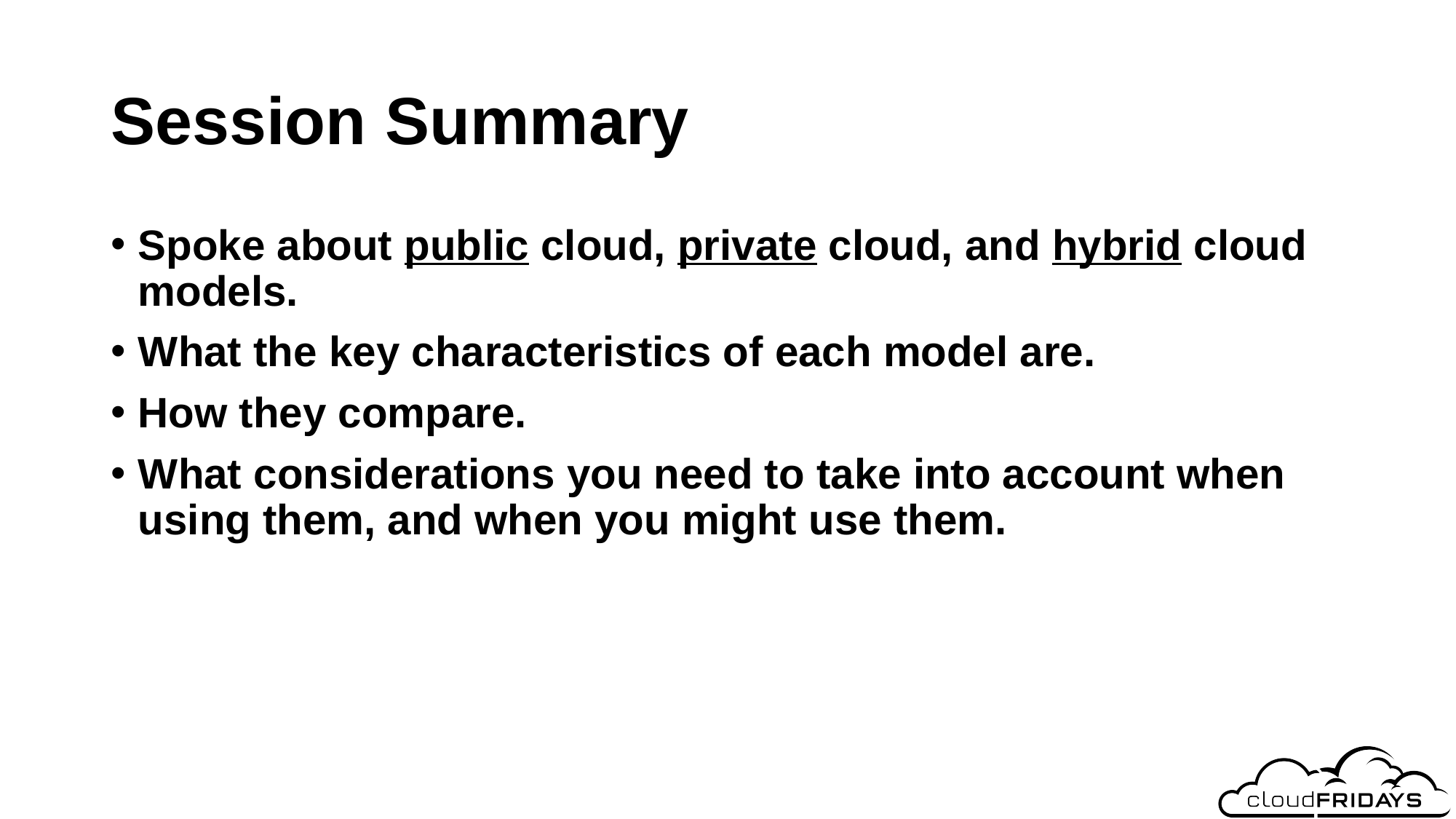

# Session Summary
Spoke about public cloud, private cloud, and hybrid cloud models.
What the key characteristics of each model are.
How they compare.
What considerations you need to take into account when using them, and when you might use them.